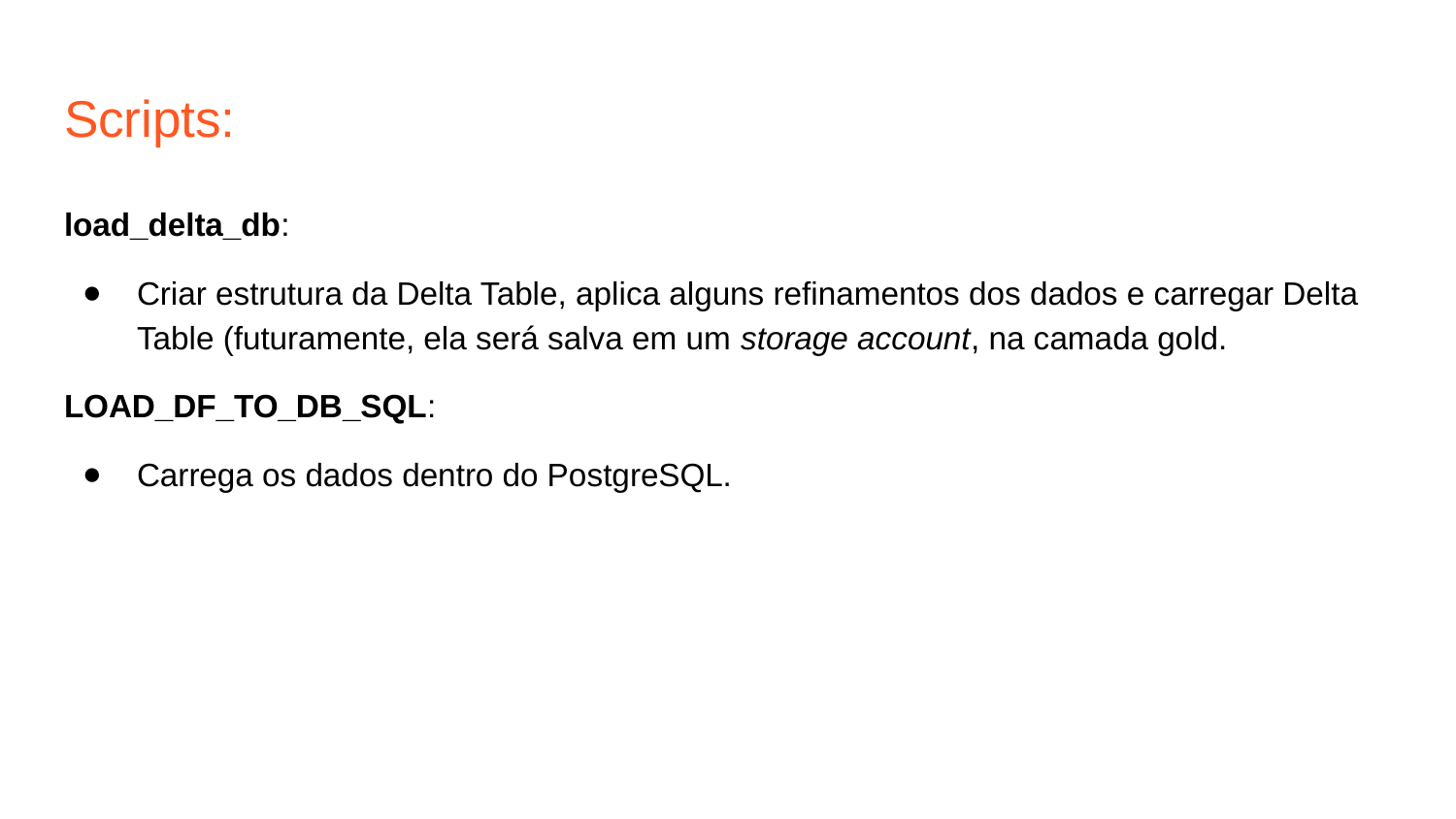

# Scripts:
load_delta_db:
Criar estrutura da Delta Table, aplica alguns refinamentos dos dados e carregar Delta Table (futuramente, ela será salva em um storage account, na camada gold.
LOAD_DF_TO_DB_SQL:
Carrega os dados dentro do PostgreSQL.